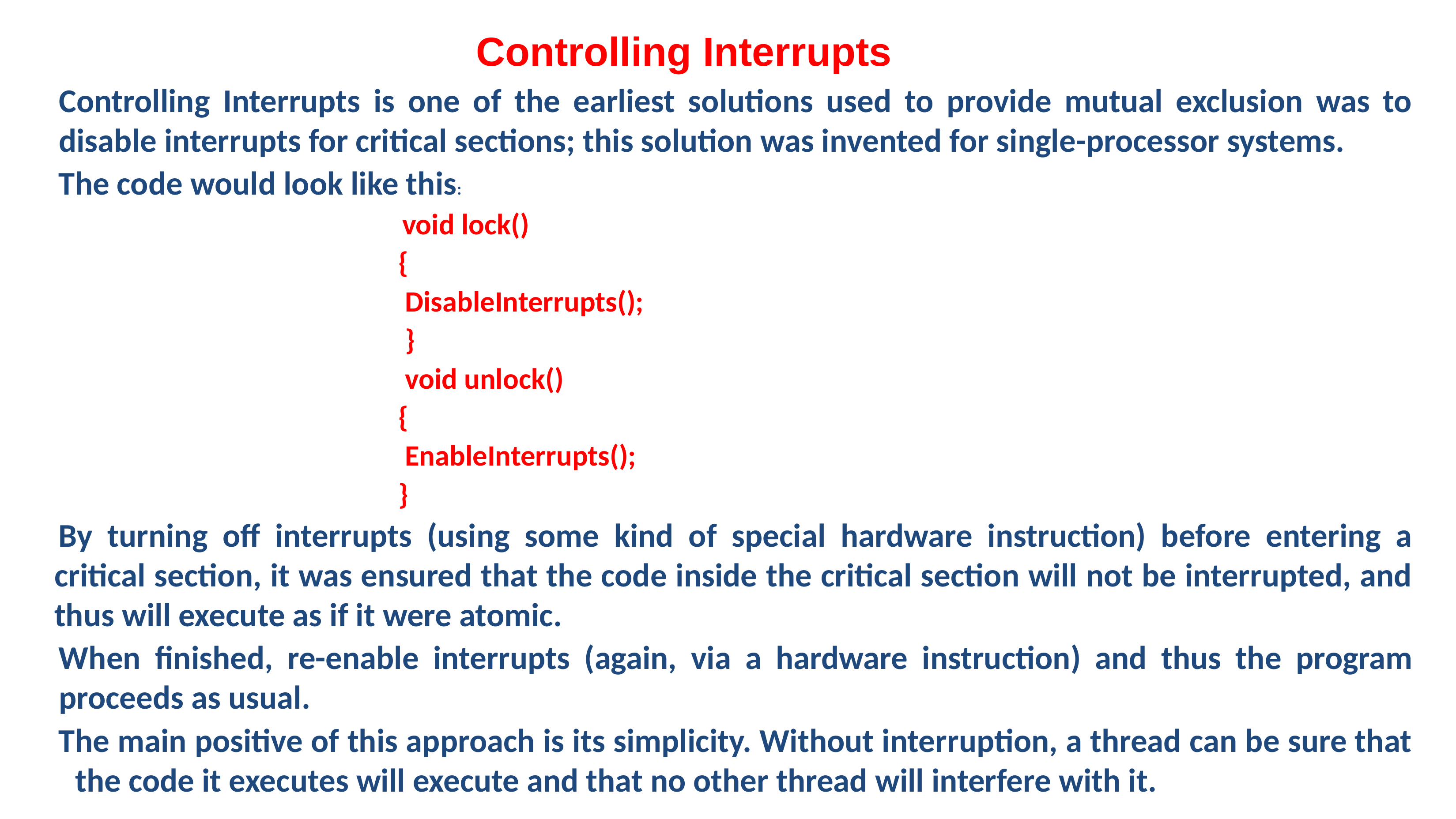

Controlling Interrupts
Controlling Interrupts is one of the earliest solutions used to provide mutual exclusion was to disable interrupts for critical sections; this solution was invented for single-processor systems.
The code would look like this:
 void lock()
{
 DisableInterrupts();
 }
 void unlock()
{
 EnableInterrupts();
}
By turning off interrupts (using some kind of special hardware instruction) before entering a critical section, it was ensured that the code inside the critical section will not be interrupted, and thus will execute as if it were atomic.
When finished, re-enable interrupts (again, via a hardware instruction) and thus the program proceeds as usual.
The main positive of this approach is its simplicity. Without interruption, a thread can be sure that the code it executes will execute and that no other thread will interfere with it.